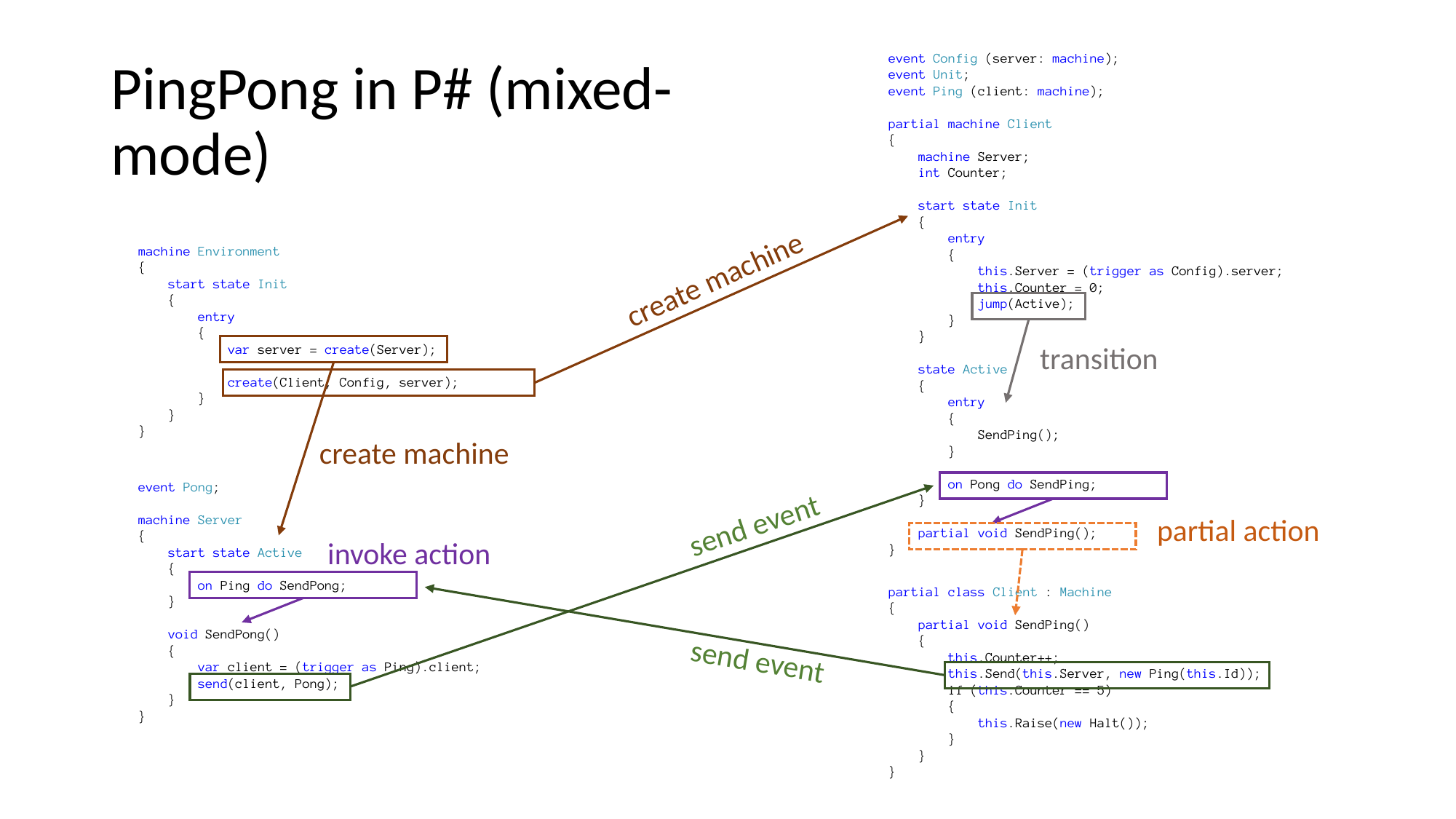

# PingPong in P# (mixed-mode)
event Config (server: machine);
event Unit;
event Ping (client: machine);

partial machine Client
{
    machine Server;
    int Counter;

    start state Init
    {
        entry
        {
            this.Server = (trigger as Config).server;
            this.Counter = 0;
            jump(Active);
        }
    }

    state Active
    {
        entry
        {
            SendPing();
        }

        on Pong do SendPing;
    }

    partial void SendPing();
}

create machine
machine Environment
{
    start state Init
    {
        entry
        {
            var server = create(Server);

            create(Client, Config, server);
        }
    }
}

transition

create machine
event Pong;

machine Server
{
    start state Active
    {
        on Ping do SendPong;
    }

    void SendPong()
    {
        var client = (trigger as Ping).client;
        send(client, Pong);
    }
}

send event
partial action

invoke action

partial class Client : Machine
{
    partial void SendPing()
    {
        this.Counter++;
        this.Send(this.Server, new Ping(this.Id));
        if (this.Counter == 5)
        {
            this.Raise(new Halt());
        }
    }
}

send event